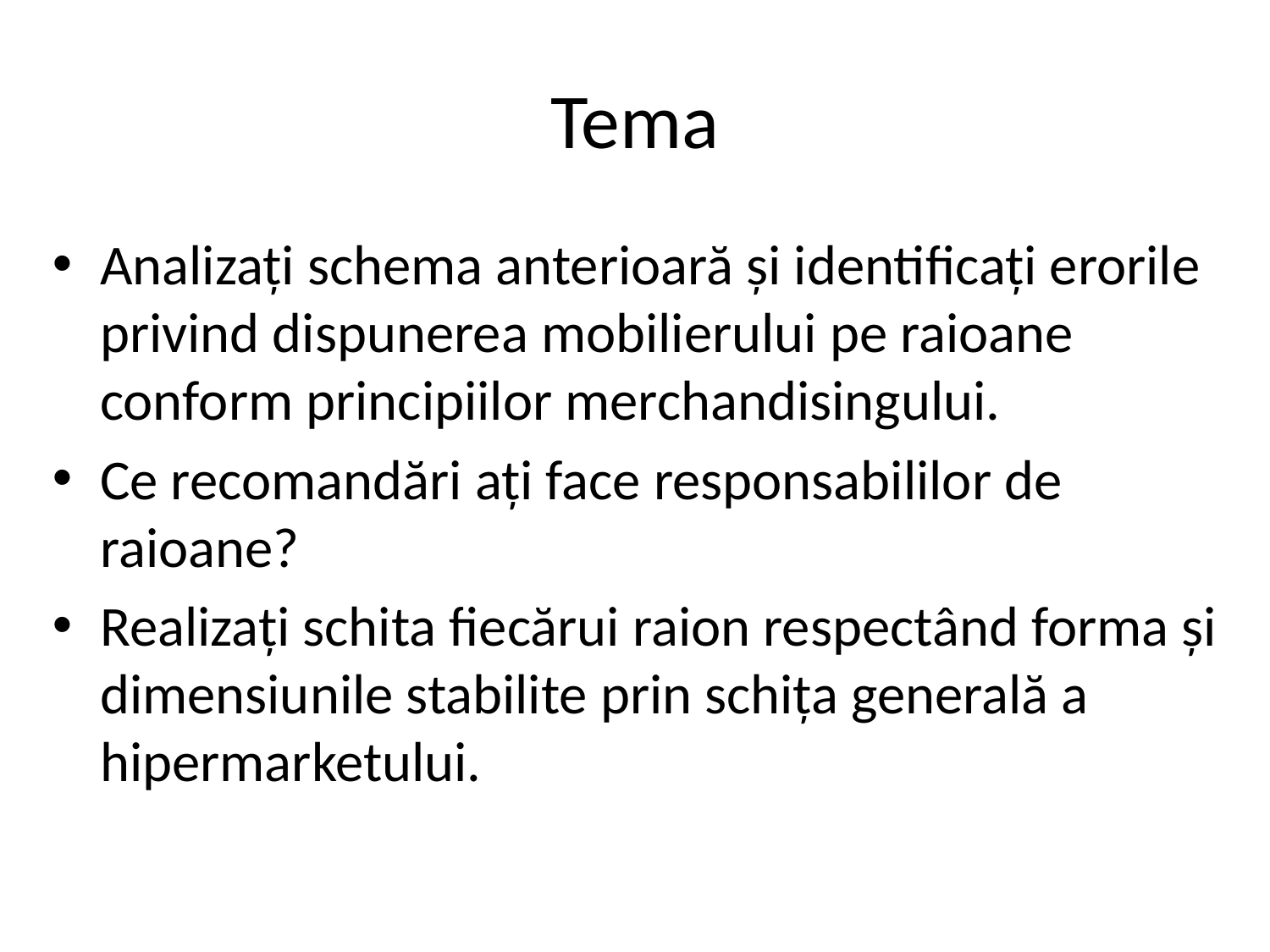

# Tema
Analizați schema anterioară și identificați erorile privind dispunerea mobilierului pe raioane conform principiilor merchandisingului.
Ce recomandări ați face responsabililor de raioane?
Realizați schita fiecărui raion respectând forma și dimensiunile stabilite prin schița generală a hipermarketului.